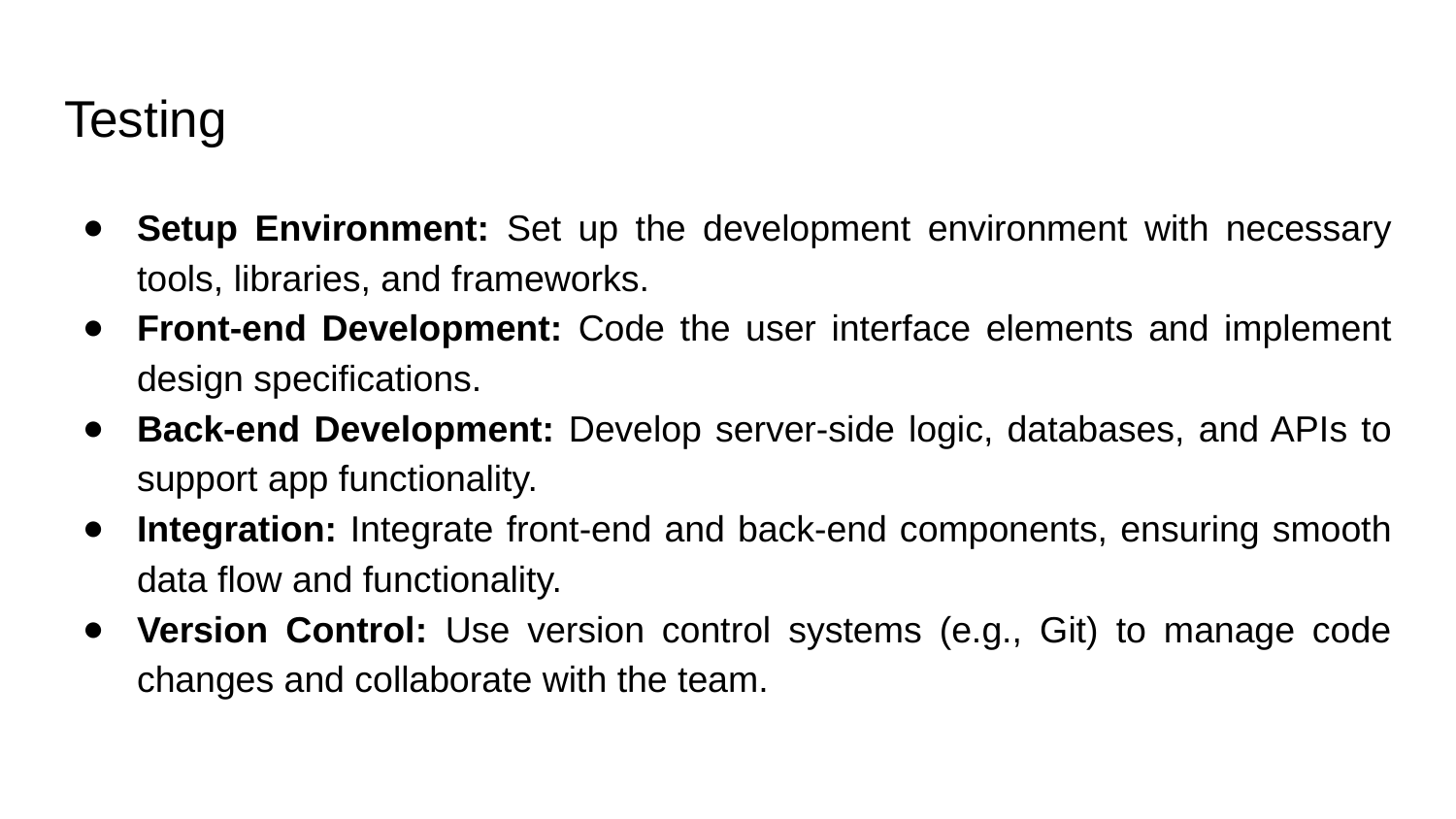

# Testing
Setup Environment: Set up the development environment with necessary tools, libraries, and frameworks.
Front-end Development: Code the user interface elements and implement design specifications.
Back-end Development: Develop server-side logic, databases, and APIs to support app functionality.
Integration: Integrate front-end and back-end components, ensuring smooth data flow and functionality.
Version Control: Use version control systems (e.g., Git) to manage code changes and collaborate with the team.